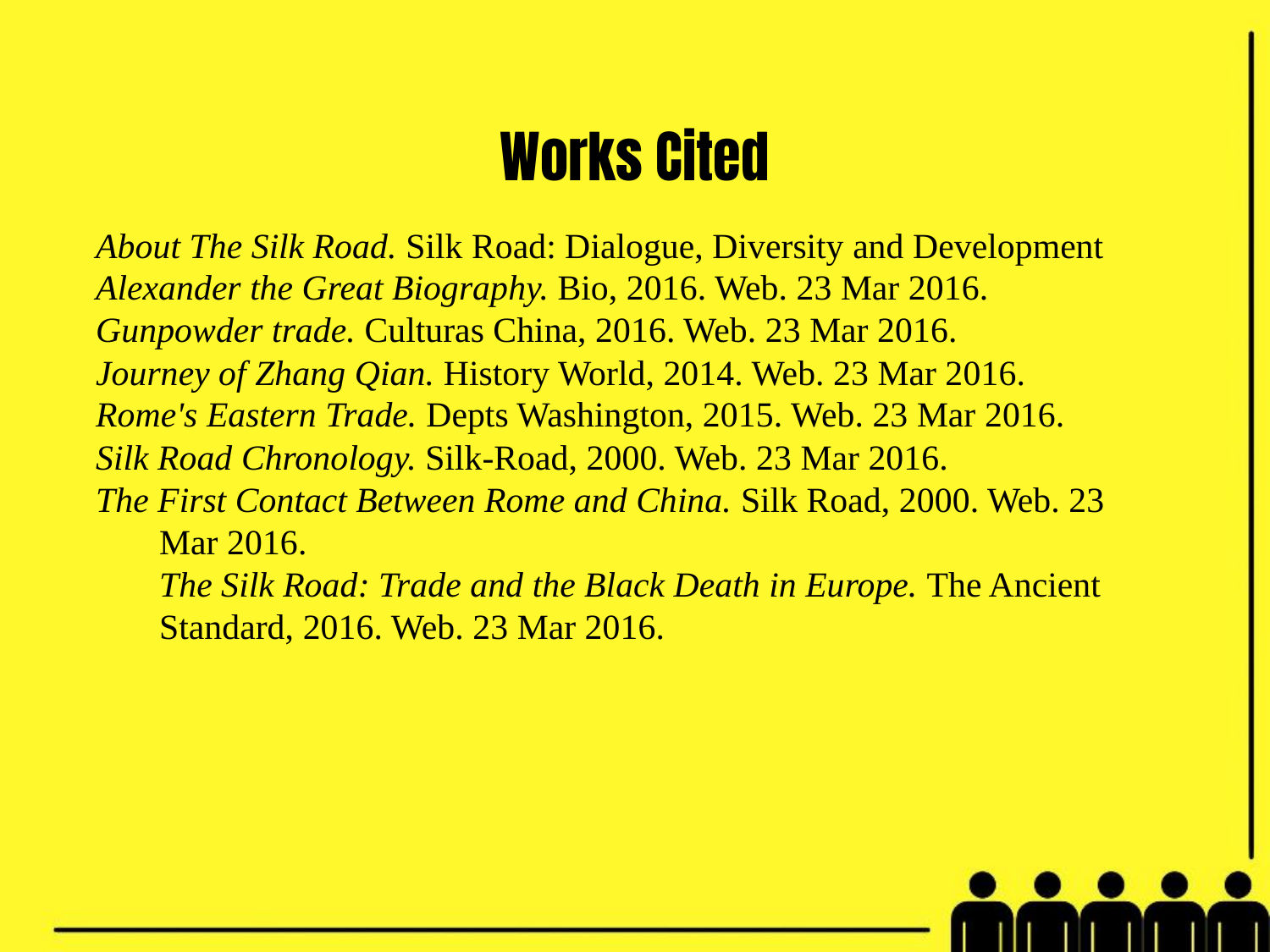

Works Cited
About The Silk Road. Silk Road: Dialogue, Diversity and Development
Alexander the Great Biography. Bio, 2016. Web. 23 Mar 2016.
Gunpowder trade. Culturas China, 2016. Web. 23 Mar 2016.
Journey of Zhang Qian. History World, 2014. Web. 23 Mar 2016.
Rome's Eastern Trade. Depts Washington, 2015. Web. 23 Mar 2016.
Silk Road Chronology. Silk-Road, 2000. Web. 23 Mar 2016.
The First Contact Between Rome and China. Silk Road, 2000. Web. 23
Mar 2016.
The Silk Road: Trade and the Black Death in Europe. The Ancient
Standard, 2016. Web. 23 Mar 2016.